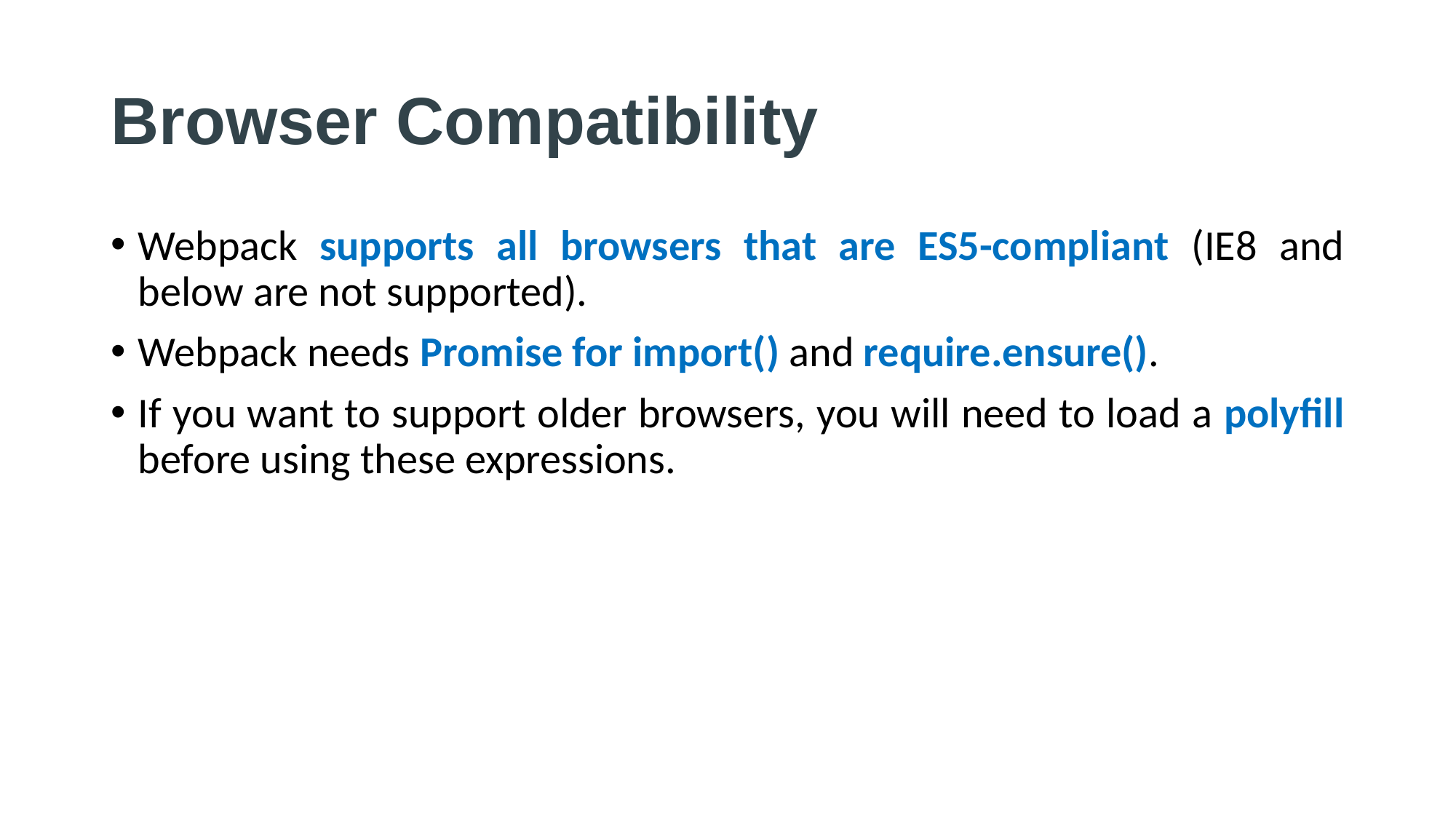

# Browser Compatibility
Webpack supports all browsers that are ES5-compliant (IE8 and below are not supported).
Webpack needs Promise for import() and require.ensure().
If you want to support older browsers, you will need to load a polyfill before using these expressions.